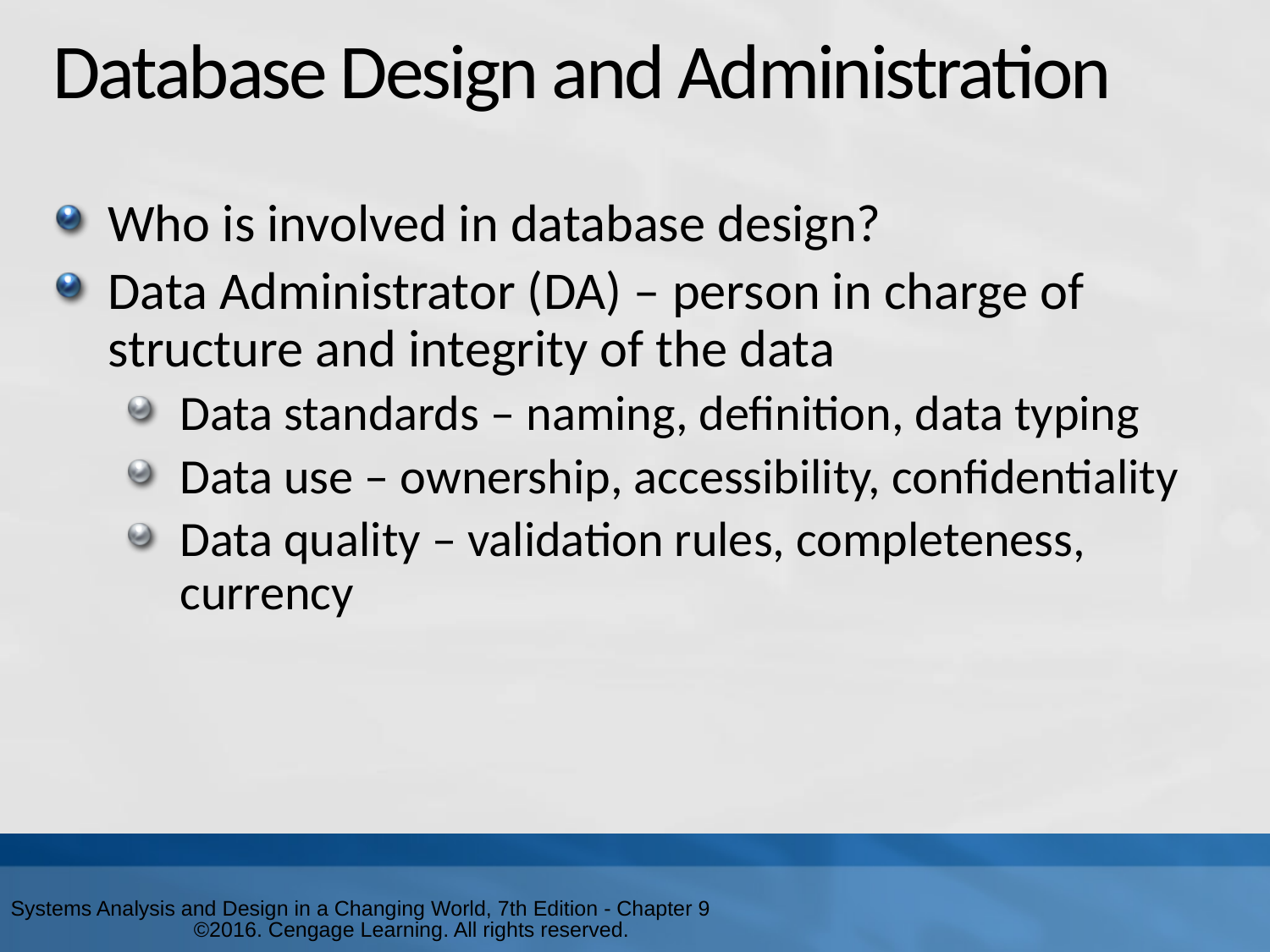

# Database Design and Administration
Who is involved in database design?
Data Administrator (DA) – person in charge of structure and integrity of the data
Data standards – naming, definition, data typing
Data use – ownership, accessibility, confidentiality
Data quality – validation rules, completeness, currency
Systems Analysis and Design in a Changing World, 7th Edition - Chapter 9                                                    ©2016. Cengage Learning. All rights reserved.